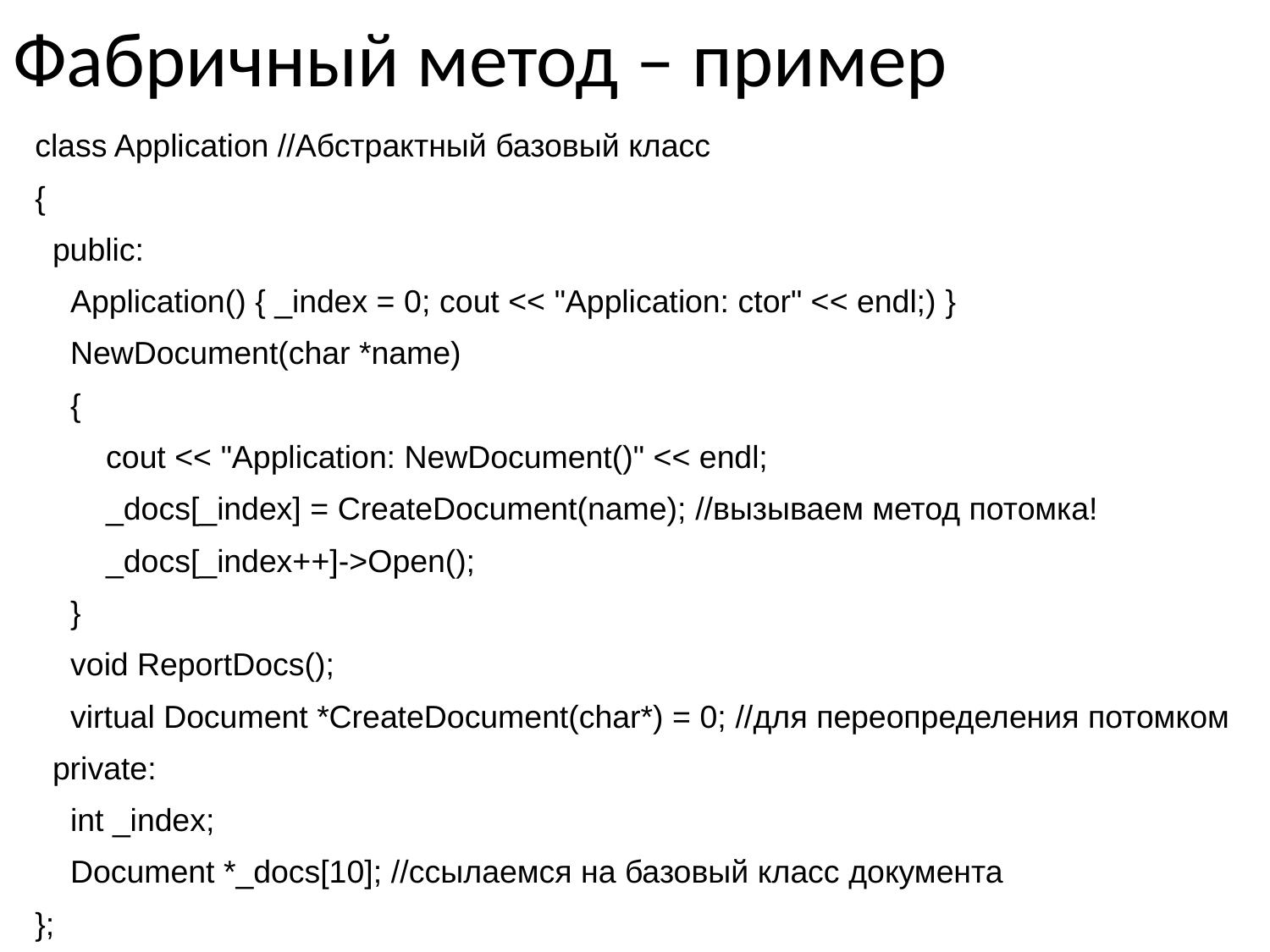

# Фабричный метод – пример
class Application //Абстрактный базовый класс
{
  public:
    Application() { _index = 0; cout << "Application: ctor" << endl;) }
    NewDocument(char *name)
    {
        cout << "Application: NewDocument()" << endl;
        _docs[_index] = CreateDocument(name); //вызываем метод потомка!
        _docs[_index++]->Open();
    }
    void ReportDocs();
    virtual Document *CreateDocument(char*) = 0; //для переопределения потомком
  private:
    int _index;
    Document *_docs[10]; //ссылаемся на базовый класс документа
};